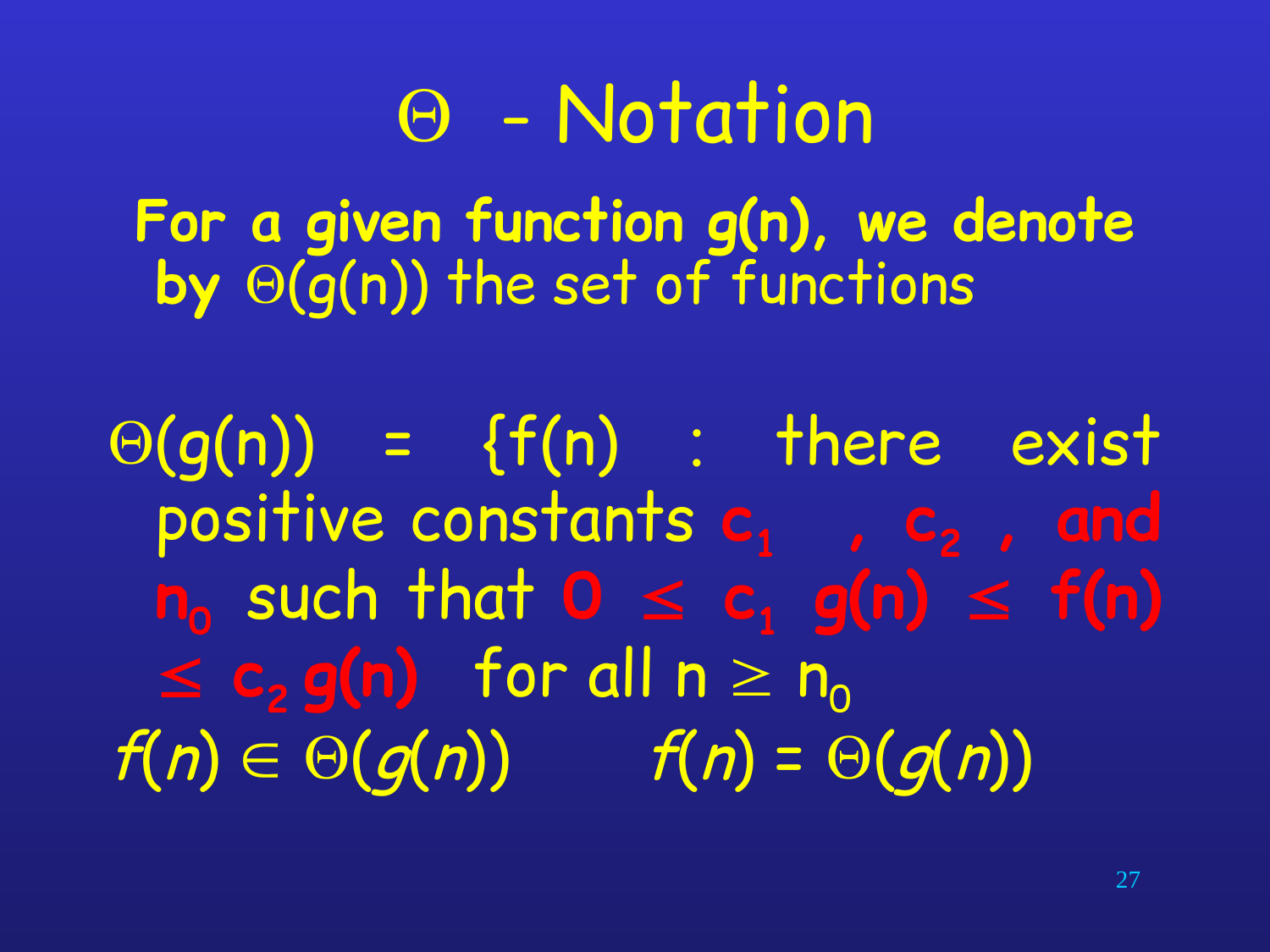

# Θ  - Notation
 For a given function g(n), we denote by Θ(g(n)) the set of functions

Θ(g(n)) = {f(n) : there exist positive constants c1  , c2 , and n0 such that 0 ≤ c1 g(n) ≤ f(n) ≤ c2 g(n)  for all n ≥ n0
f(n) ∈ Θ(g(n))       f(n) = Θ(g(n))
27